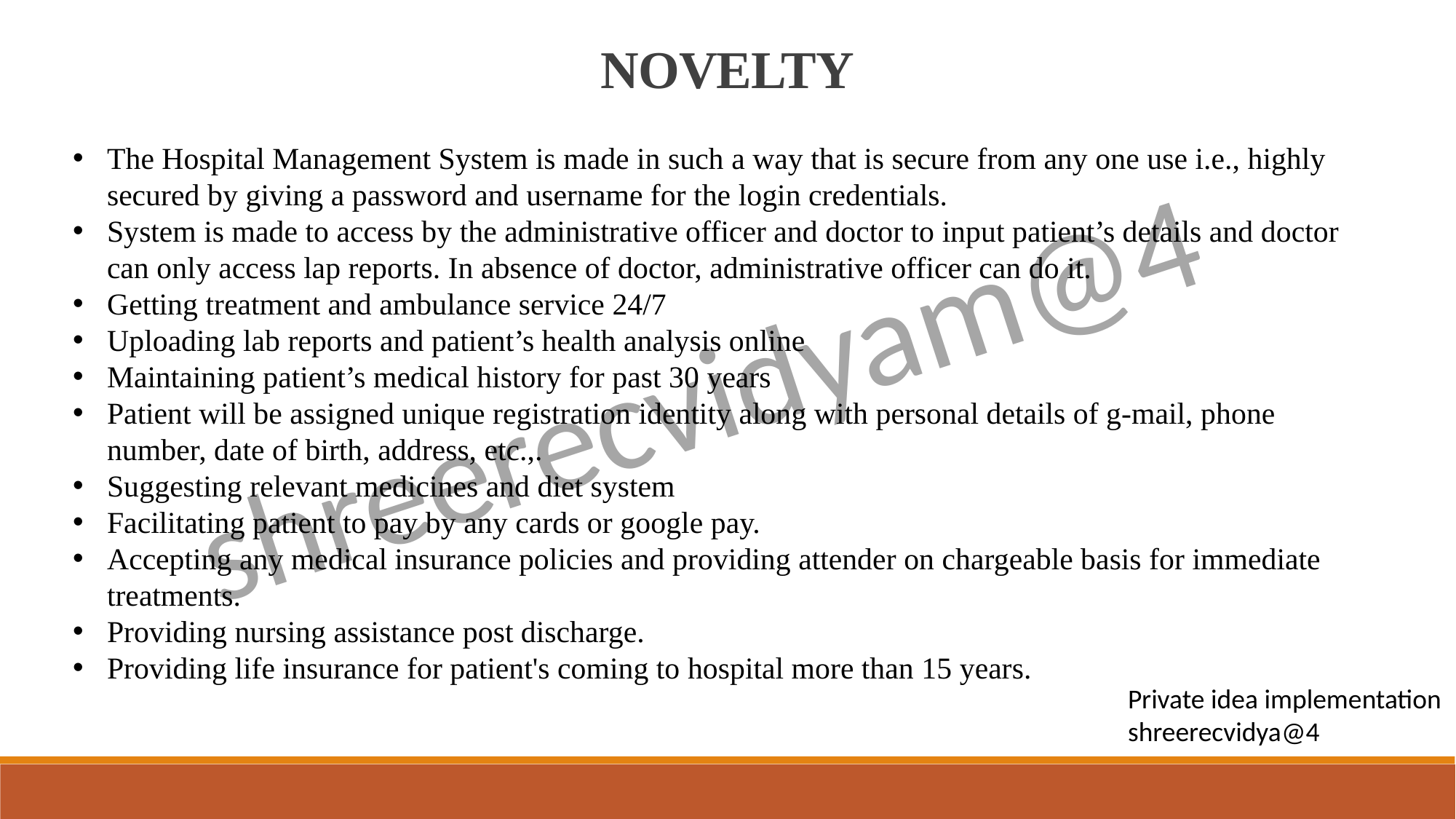

NOVELTY
The Hospital Management System is made in such a way that is secure from any one use i.e., highly secured by giving a password and username for the login credentials.
System is made to access by the administrative officer and doctor to input patient’s details and doctor can only access lap reports. In absence of doctor, administrative officer can do it.
Getting treatment and ambulance service 24/7
Uploading lab reports and patient’s health analysis online
Maintaining patient’s medical history for past 30 years
Patient will be assigned unique registration identity along with personal details of g-mail, phone number, date of birth, address, etc.,.
Suggesting relevant medicines and diet system
Facilitating patient to pay by any cards or google pay.
Accepting any medical insurance policies and providing attender on chargeable basis for immediate treatments.
Providing nursing assistance post discharge.
Providing life insurance for patient's coming to hospital more than 15 years.